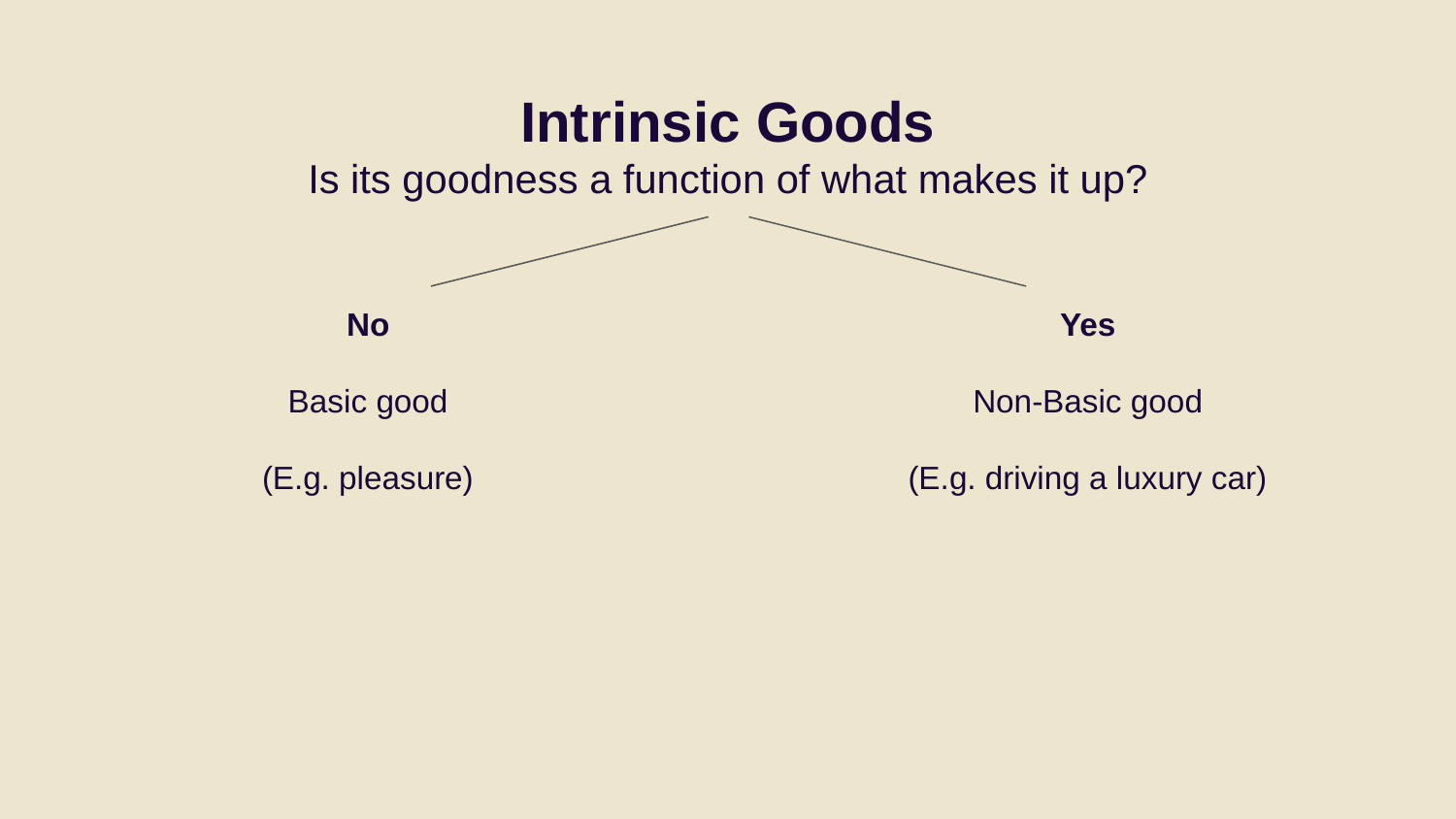

# Intrinsic Goods
Is its goodness a function of what makes it up?
No
Basic good
(E.g. pleasure)

Yes
Non-Basic good
(E.g. driving a luxury car)